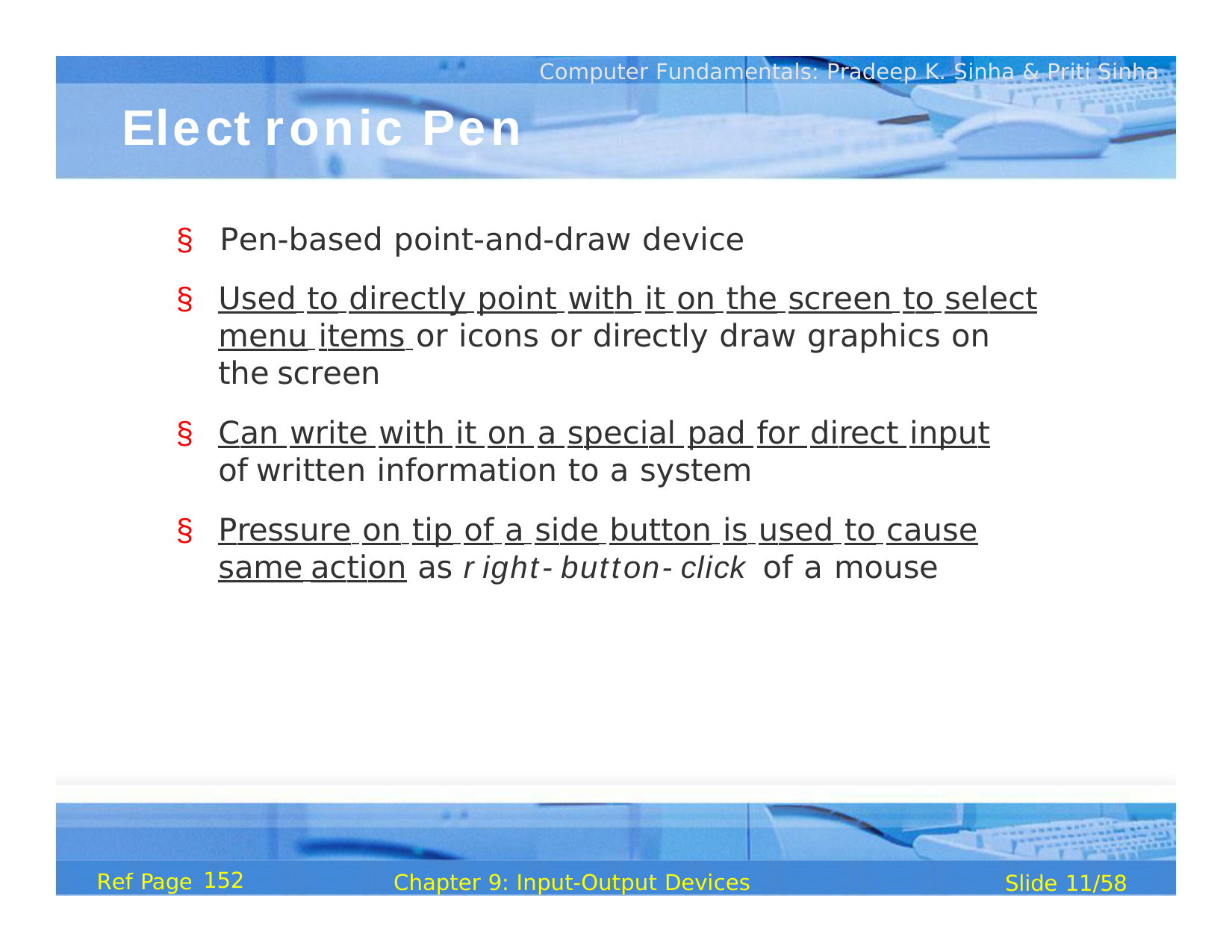

Computer Fundamentals: Pradeep K. Sinha & Priti Sinha
# Elect ronic Pen
§	Pen-based point-and-draw device
§	Used to directly point with it on the screen to select menu items or icons or directly draw graphics on the screen
§	Can write with it on a special pad for direct input of written information to a system
§	Pressure on tip of a side button is used to cause same action as r ight- button- click  of a mouse

152
Ref Page
Chapter 9: Input-Output Devices
Slide 11/58